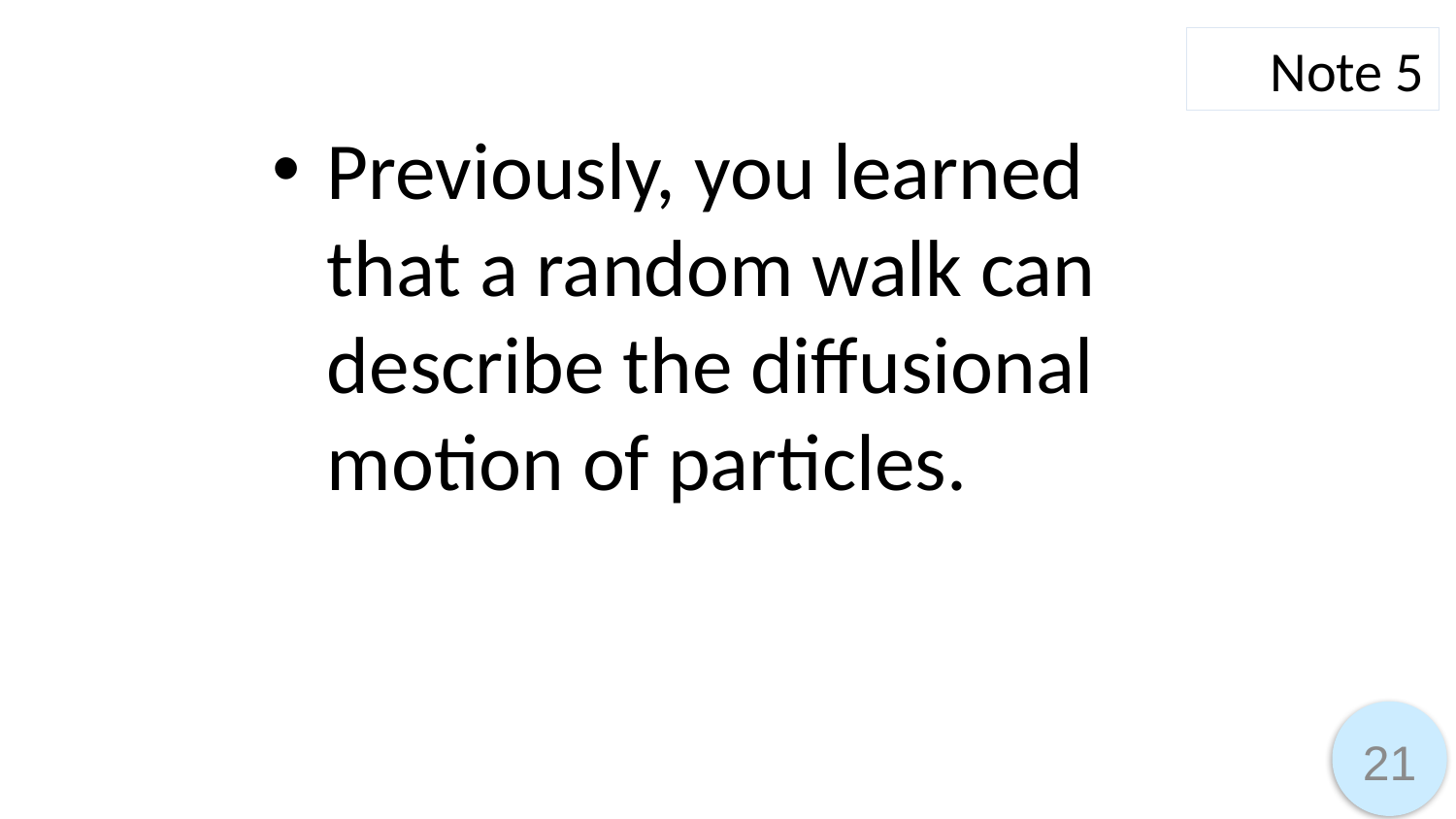

Note 5
Previously, you learned that a random walk can describe the diffusional motion of particles.
21